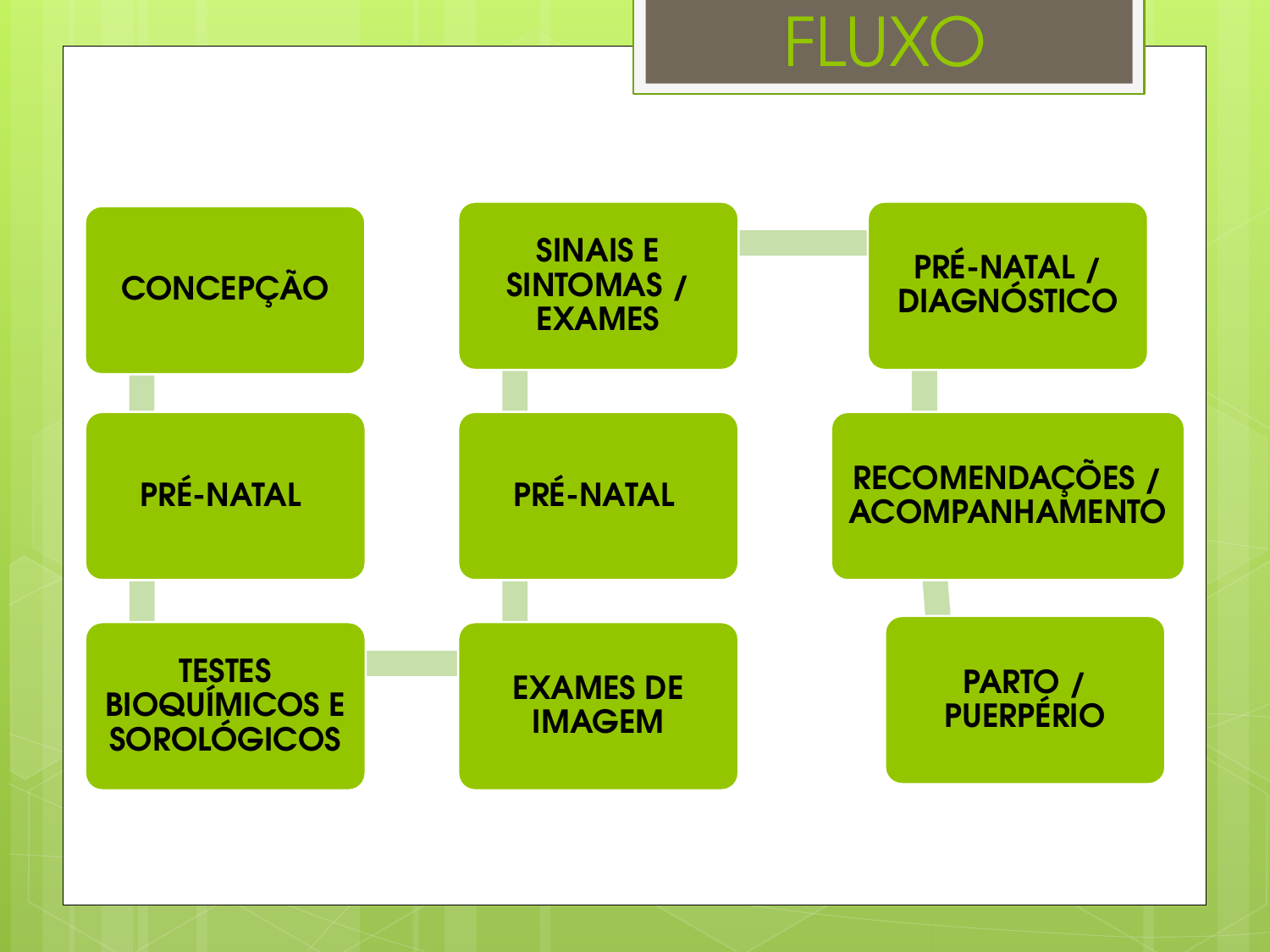

# FLUXO
CONCEPÇÃO
PRÉ-NATAL
TESTES BIOQUÍMICOS E SOROLÓGICOS
EXAMES DE IMAGEM
PRÉ-NATAL
SINAIS E SINTOMAS / EXAMES
PRÉ-NATAL / DIAGNÓSTICO
RECOMENDAÇÕES / ACOMPANHAMENTO
PARTO / PUERPÉRIO